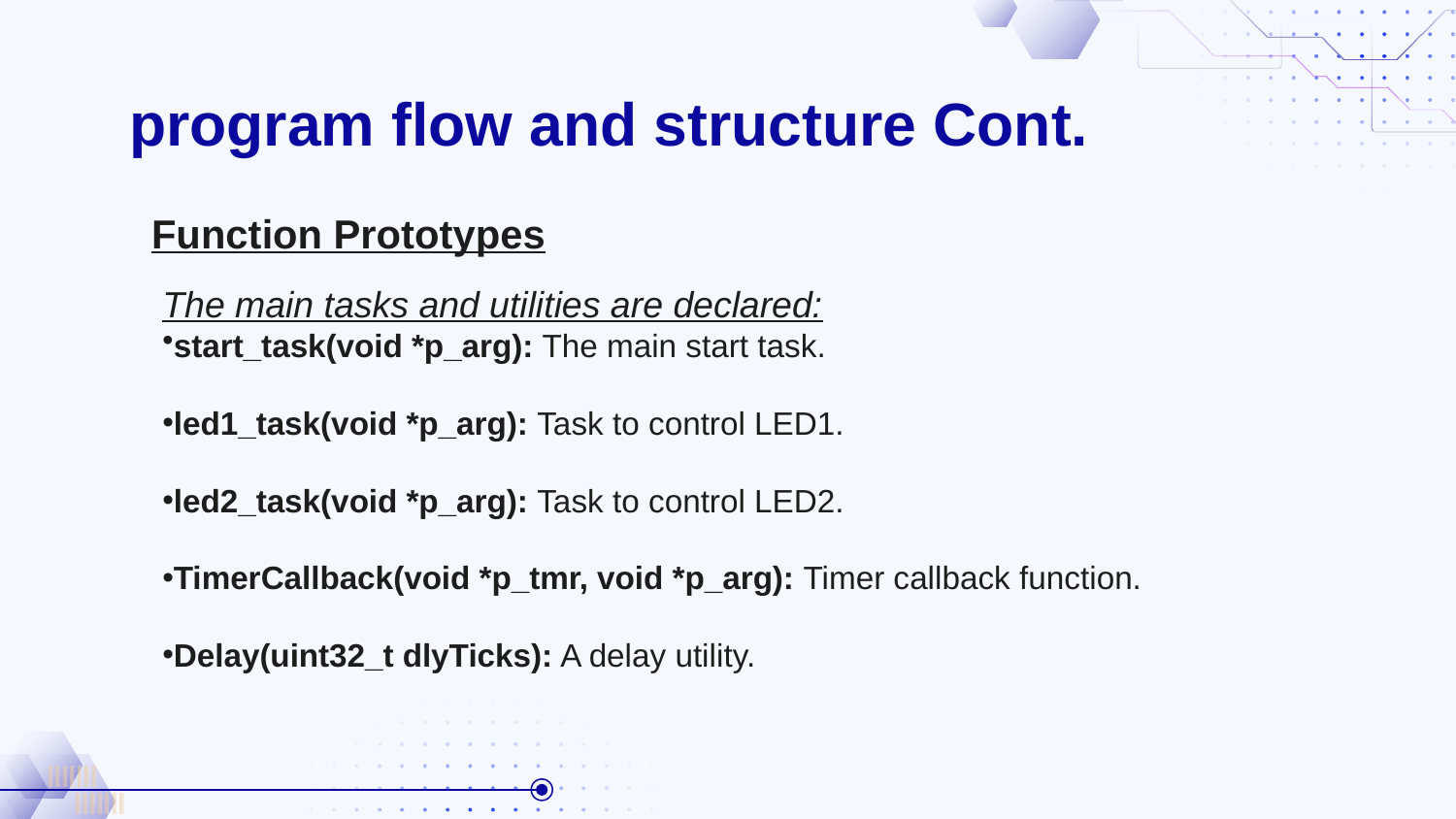

# program flow and structure Cont.
Function Prototypes
The main tasks and utilities are declared:
start_task(void *p_arg): The main start task.

led1_task(void *p_arg): Task to control LED1.

led2_task(void *p_arg): Task to control LED2.

TimerCallback(void *p_tmr, void *p_arg): Timer callback function.

Delay(uint32_t dlyTicks): A delay utility.